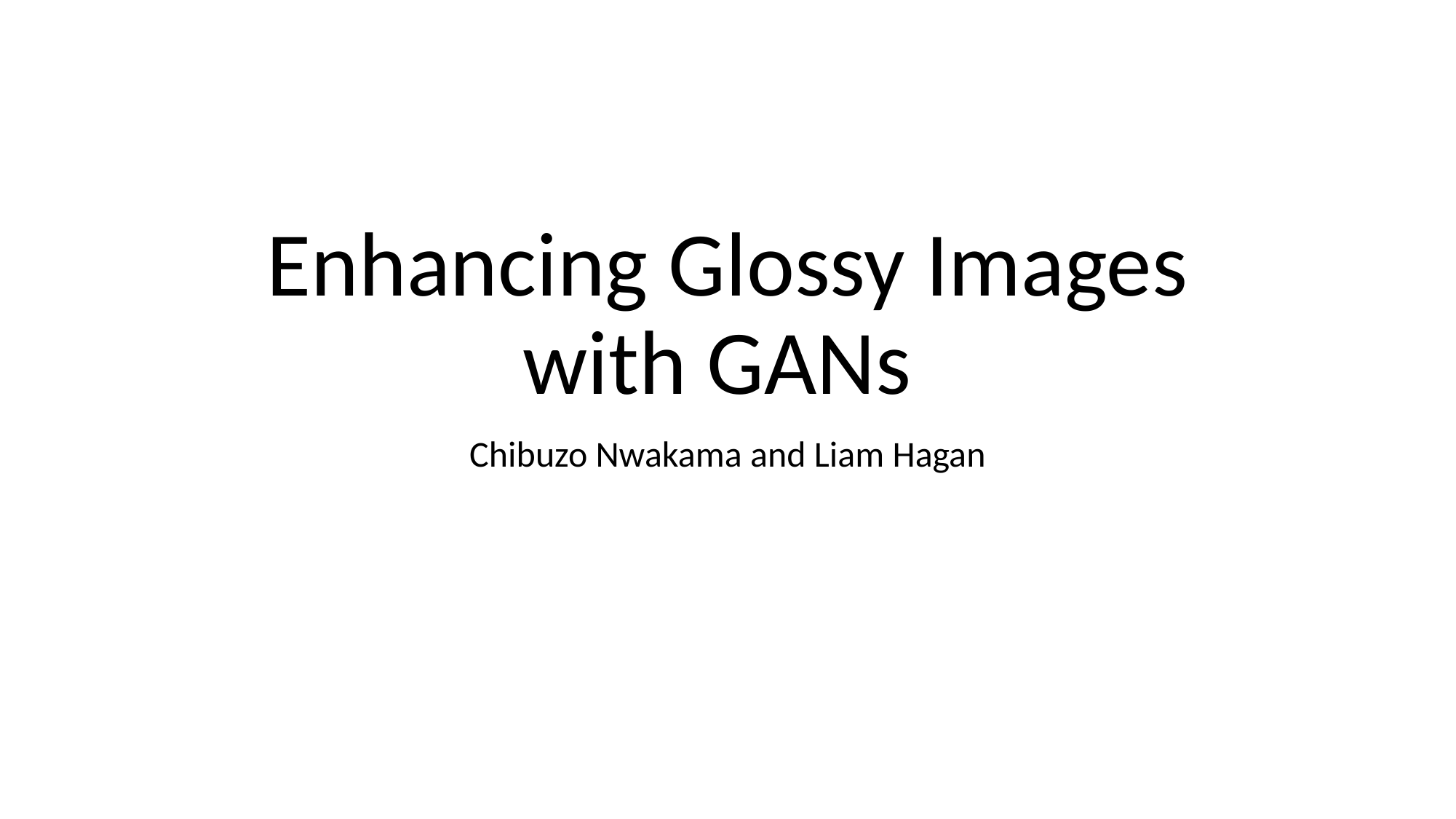

# Enhancing Glossy Images with GANs
Chibuzo Nwakama and Liam Hagan